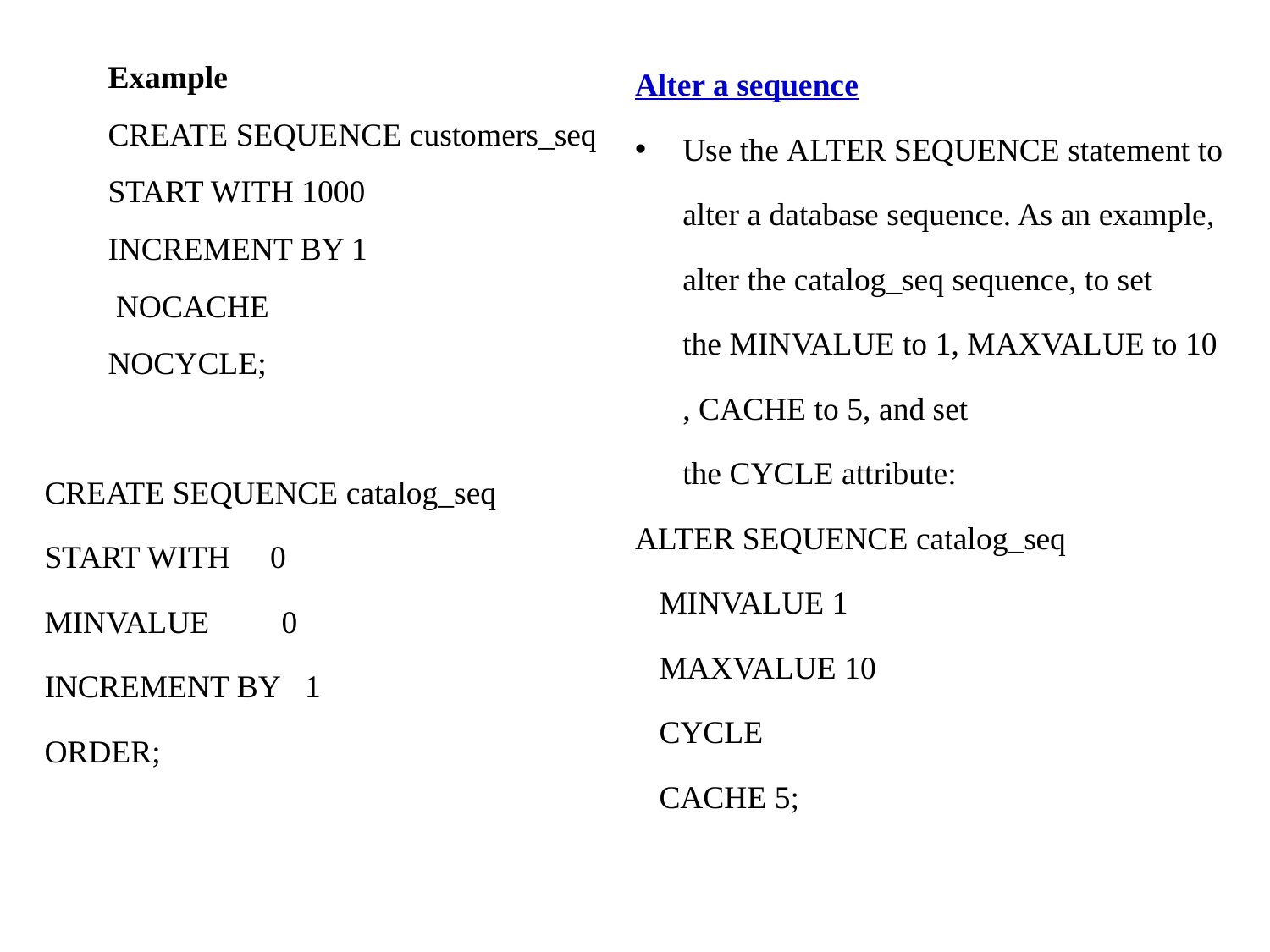

Example
CREATE SEQUENCE customers_seq
START WITH 1000
INCREMENT BY 1
 NOCACHE
NOCYCLE;

CREATE SEQUENCE catalog_seq
START WITH     0
MINVALUE         0
INCREMENT BY   1
ORDER;

Alter a sequence
Use the ALTER SEQUENCE statement to alter a database sequence. As an example, alter the catalog_seq sequence, to set the MINVALUE to 1, MAXVALUE to 10, CACHE to 5, and set the CYCLE attribute:
ALTER SEQUENCE catalog_seq
   MINVALUE 1
   MAXVALUE 10
   CYCLE
   CACHE 5;